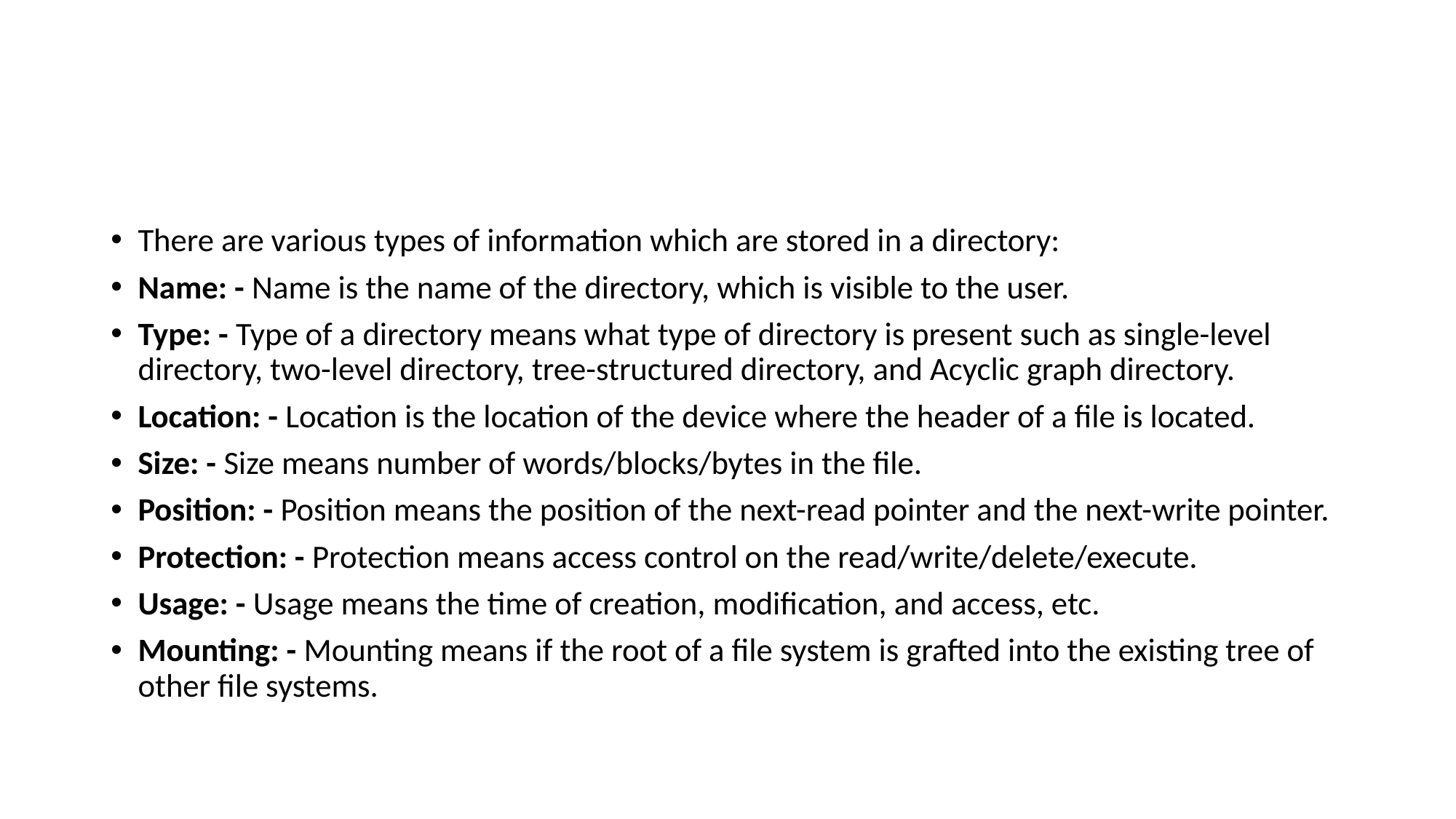

#
There are various types of information which are stored in a directory:
Name: - Name is the name of the directory, which is visible to the user.
Type: - Type of a directory means what type of directory is present such as single-level directory, two-level directory, tree-structured directory, and Acyclic graph directory.
Location: - Location is the location of the device where the header of a file is located.
Size: - Size means number of words/blocks/bytes in the file.
Position: - Position means the position of the next-read pointer and the next-write pointer.
Protection: - Protection means access control on the read/write/delete/execute.
Usage: - Usage means the time of creation, modification, and access, etc.
Mounting: - Mounting means if the root of a file system is grafted into the existing tree of other file systems.